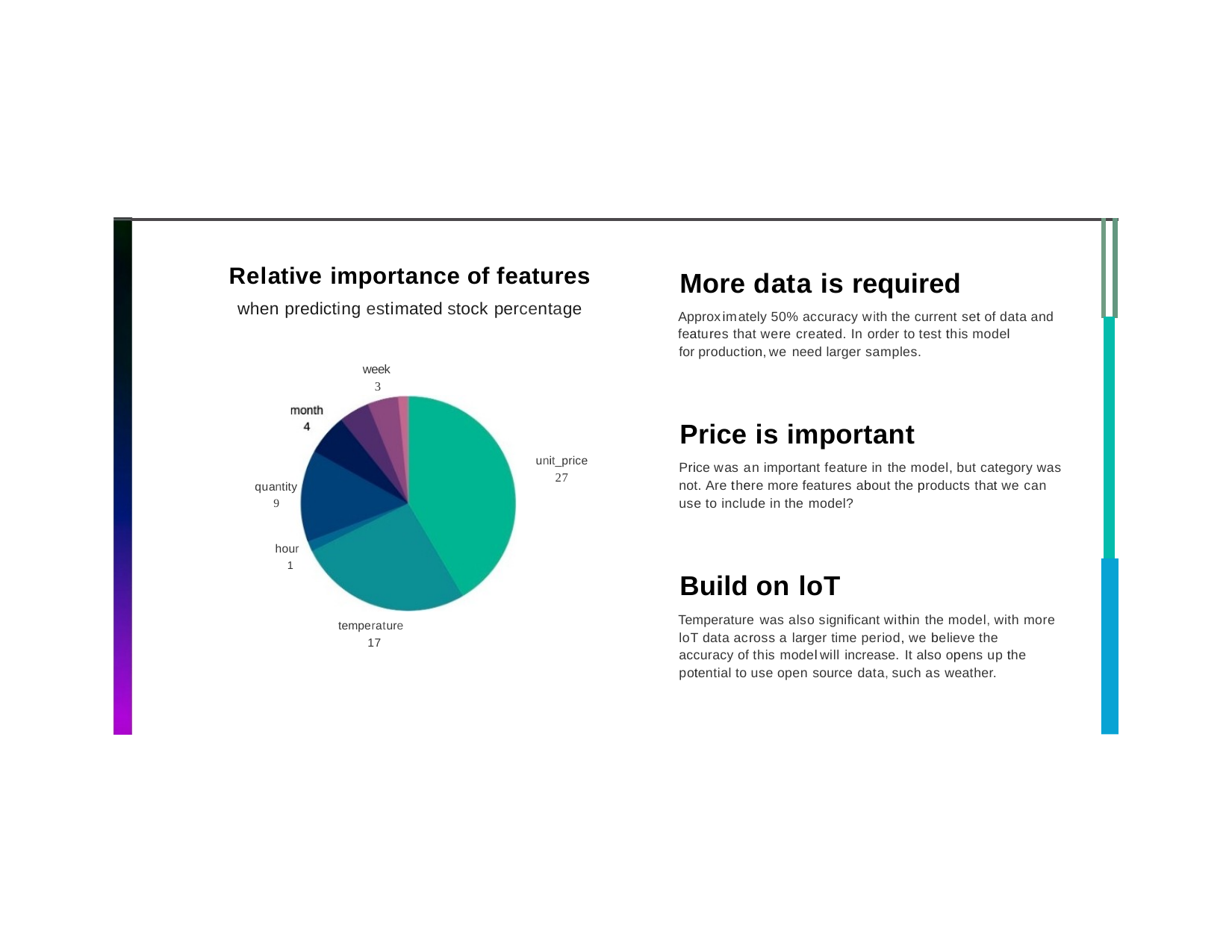

Relative importance of features
when predicting estimated stock percentage
More data is required
Approximately 50% accuracy with the current set of data and
features that were created. In order to test this model for production,we need larger samples.
week
3
Price is important
Price was an important feature in the model, but category was not. Are there more features about the products that we can use to include in the model?
unit_price
27
quantity
9
hour
1
Build on loT
Temperature was also significant within the model, with more loT data across a larger time period, we believe the accuracy of this modelwill increase. It also opens up the potential to use open source data,such as weather.
temperature 17